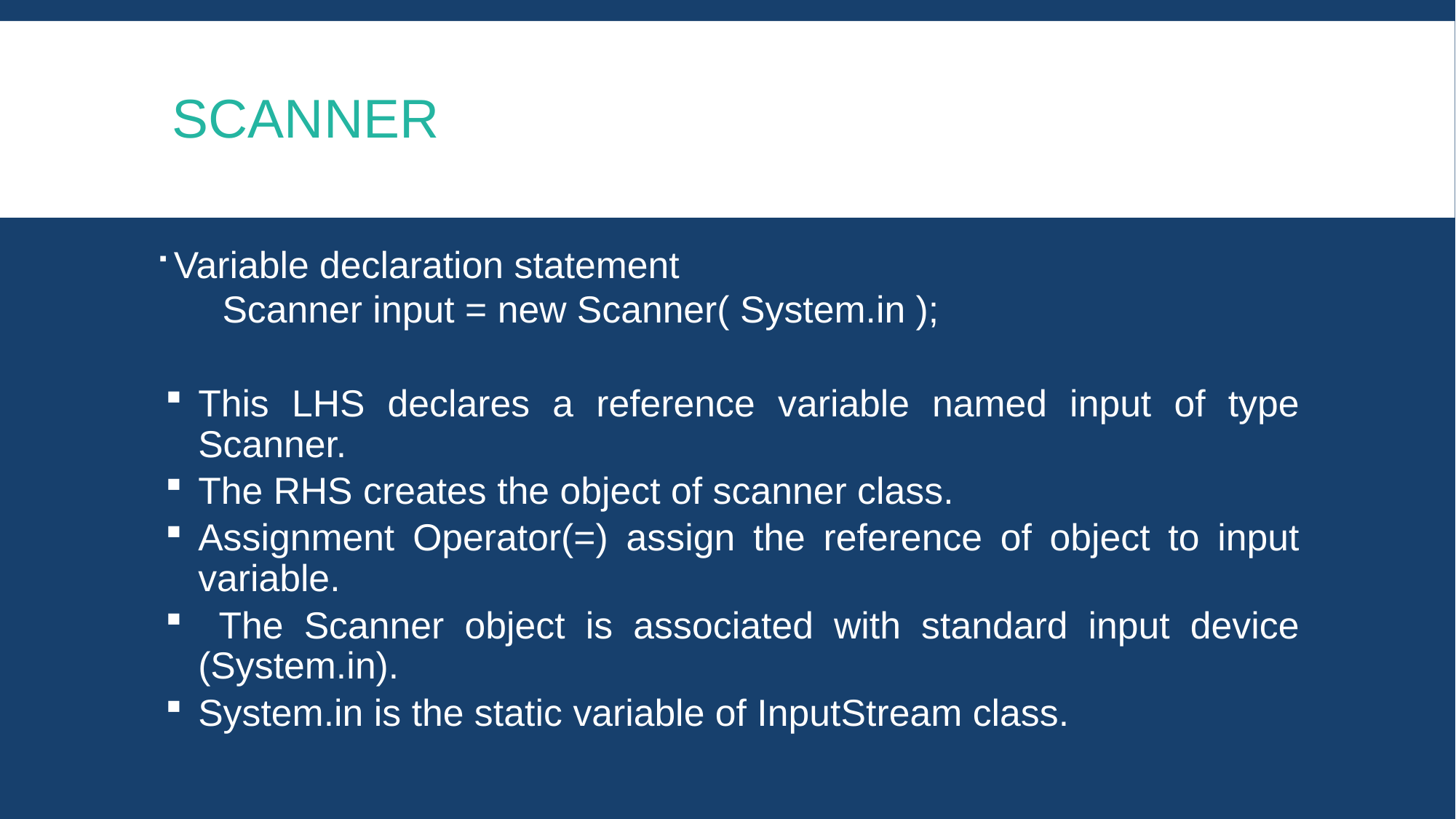

# Scanner
Variable declaration statement
	Scanner input = new Scanner( System.in );

This LHS declares a reference variable named input of type Scanner.
The RHS creates the object of scanner class.
Assignment Operator(=) assign the reference of object to input variable.
 The Scanner object is associated with standard input device (System.in).
System.in is the static variable of InputStream class.